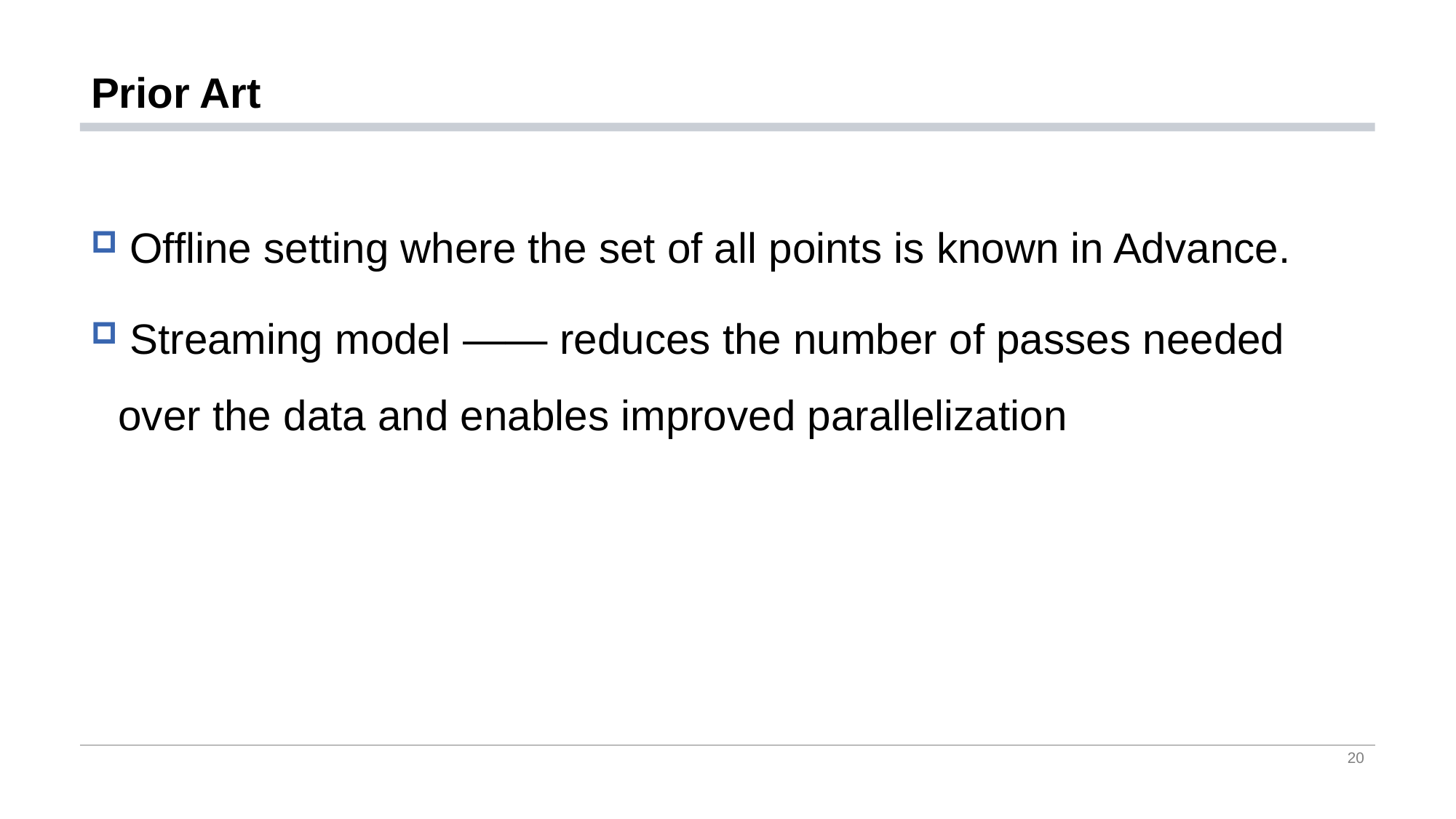

# Prior Art
 Offline setting where the set of all points is known in Advance.
 Streaming model —— reduces the number of passes needed over the data and enables improved parallelization

20